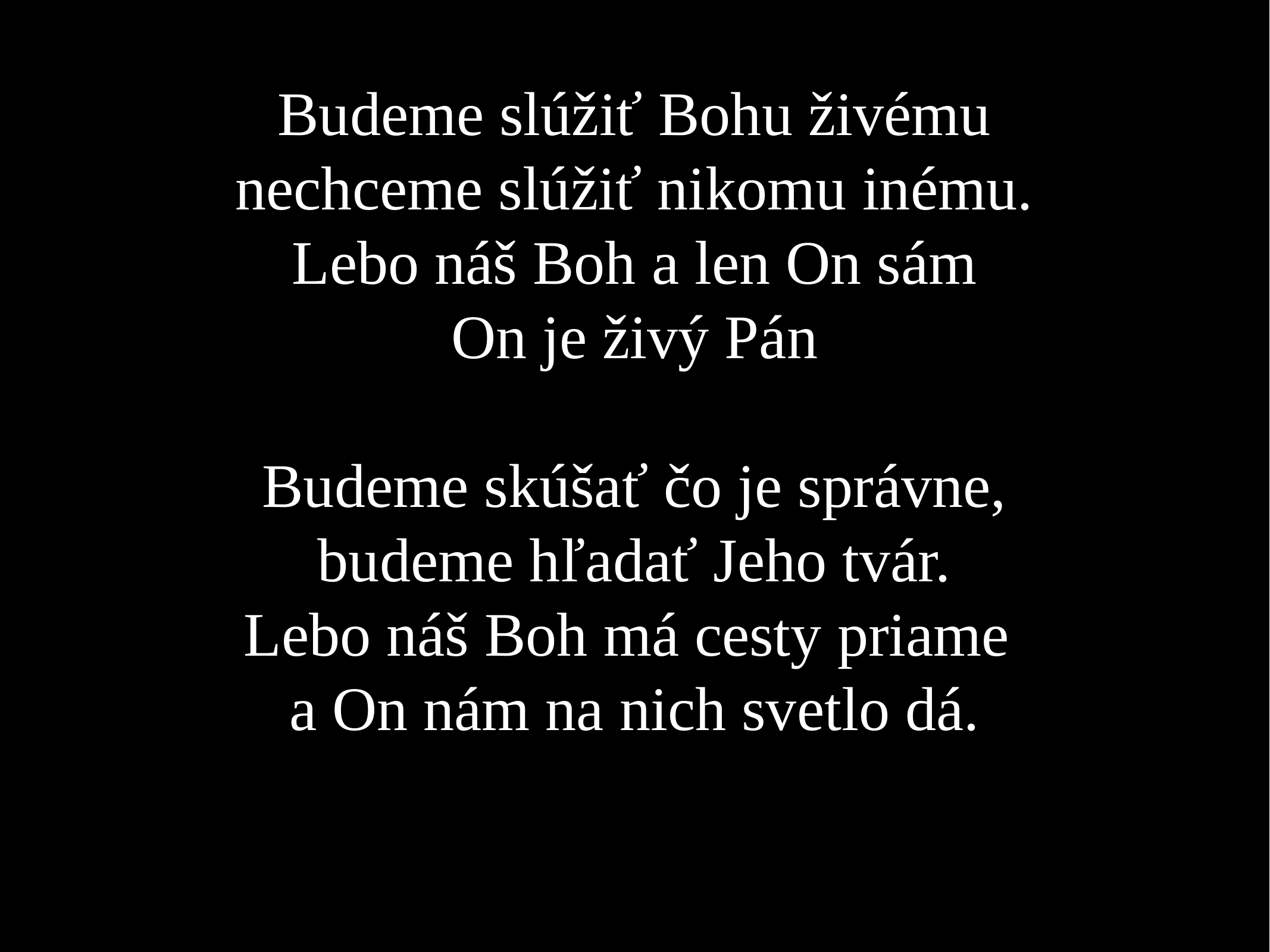

Budeme slúžiť Bohu živému
nechceme slúžiť nikomu inému.
Lebo náš Boh a len On sám
On je živý Pán

Budeme skúšať čo je správne,
budeme hľadať Jeho tvár.
Lebo náš Boh má cesty priame
 a On nám na nich svetlo dá.